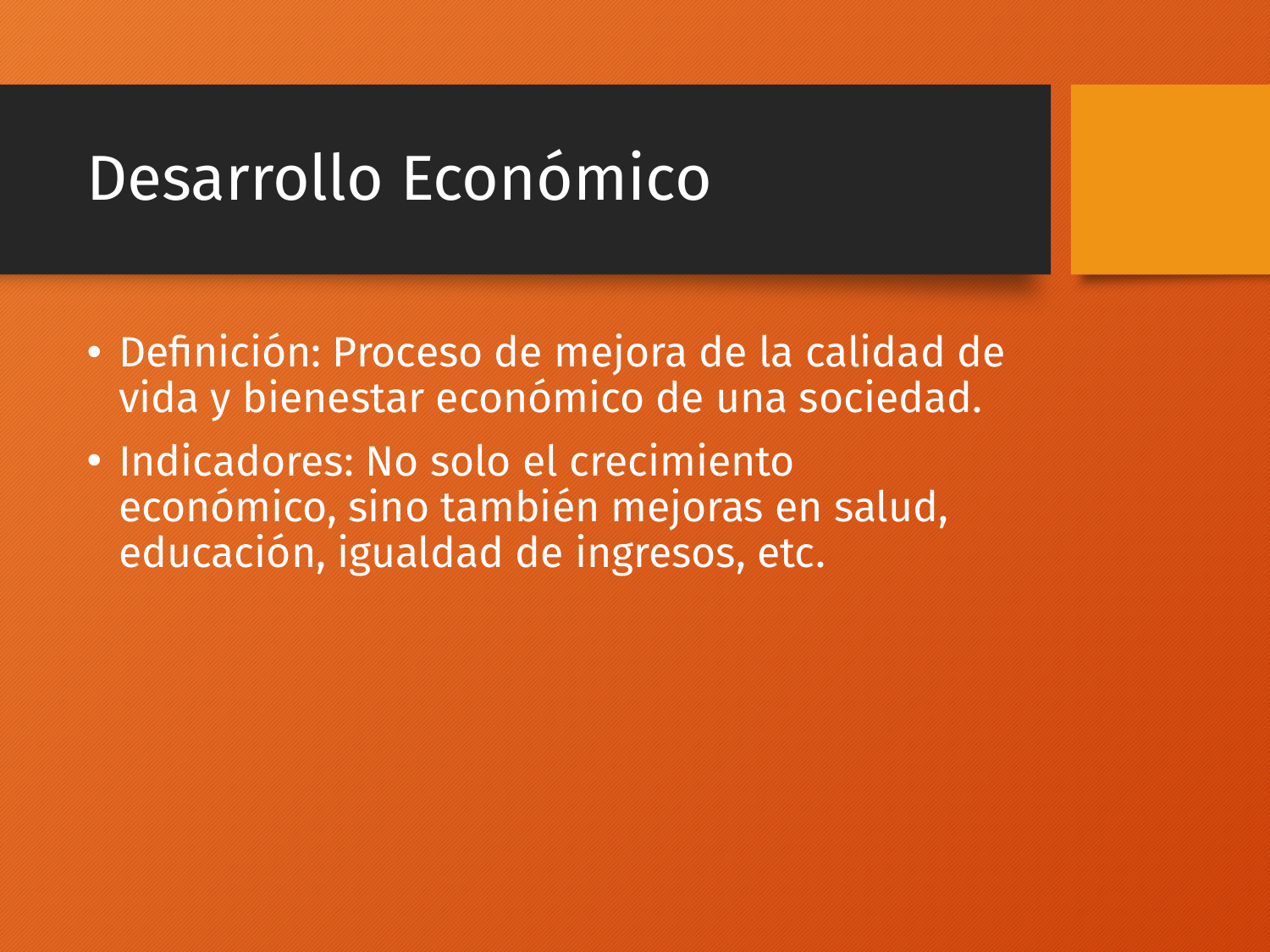

# Desarrollo Económico
Definición: Proceso de mejora de la calidad de vida y bienestar económico de una sociedad.
Indicadores: No solo el crecimiento económico, sino también mejoras en salud, educación, igualdad de ingresos, etc.